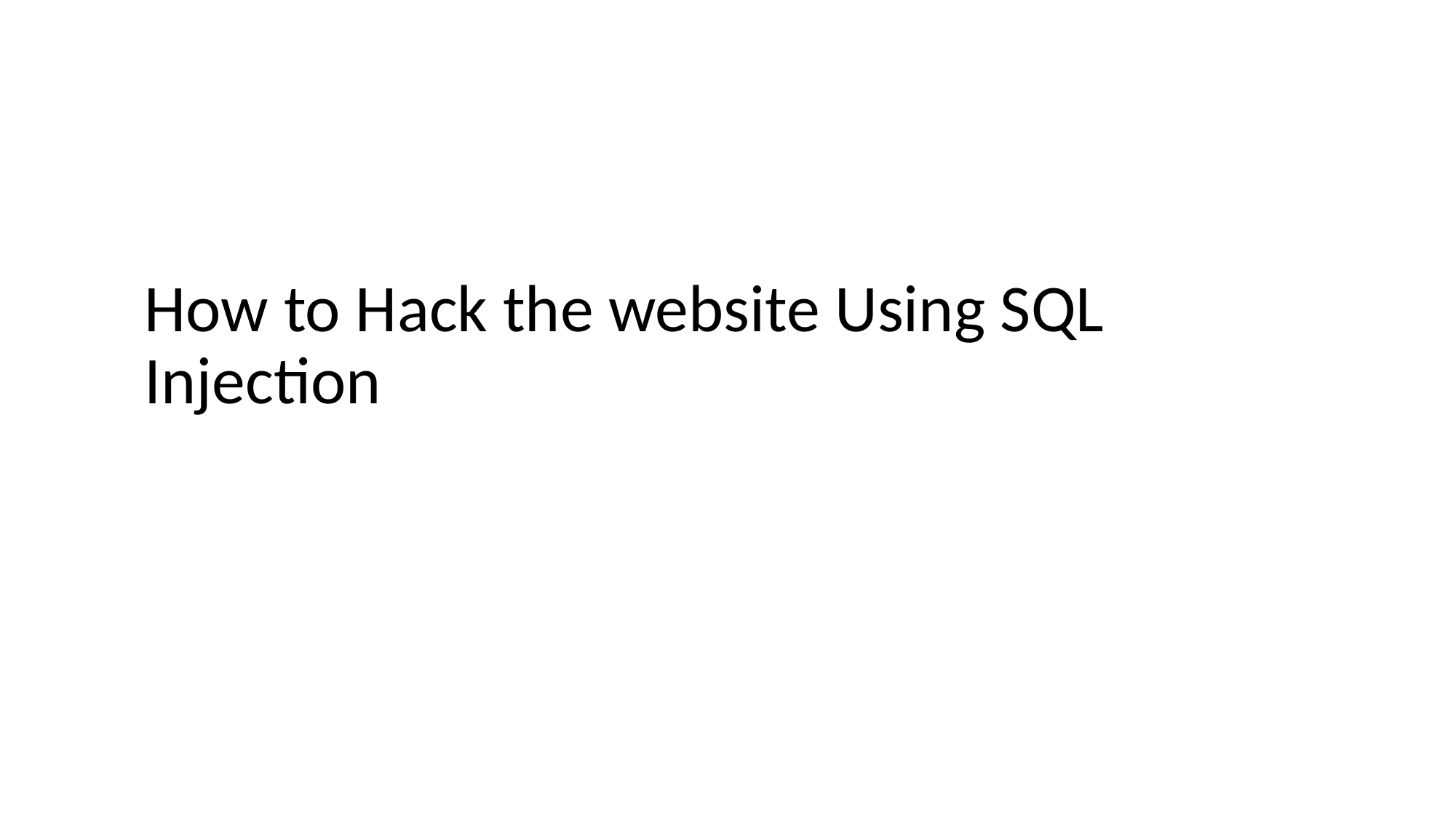

# How to Hack the website Using SQL Injection